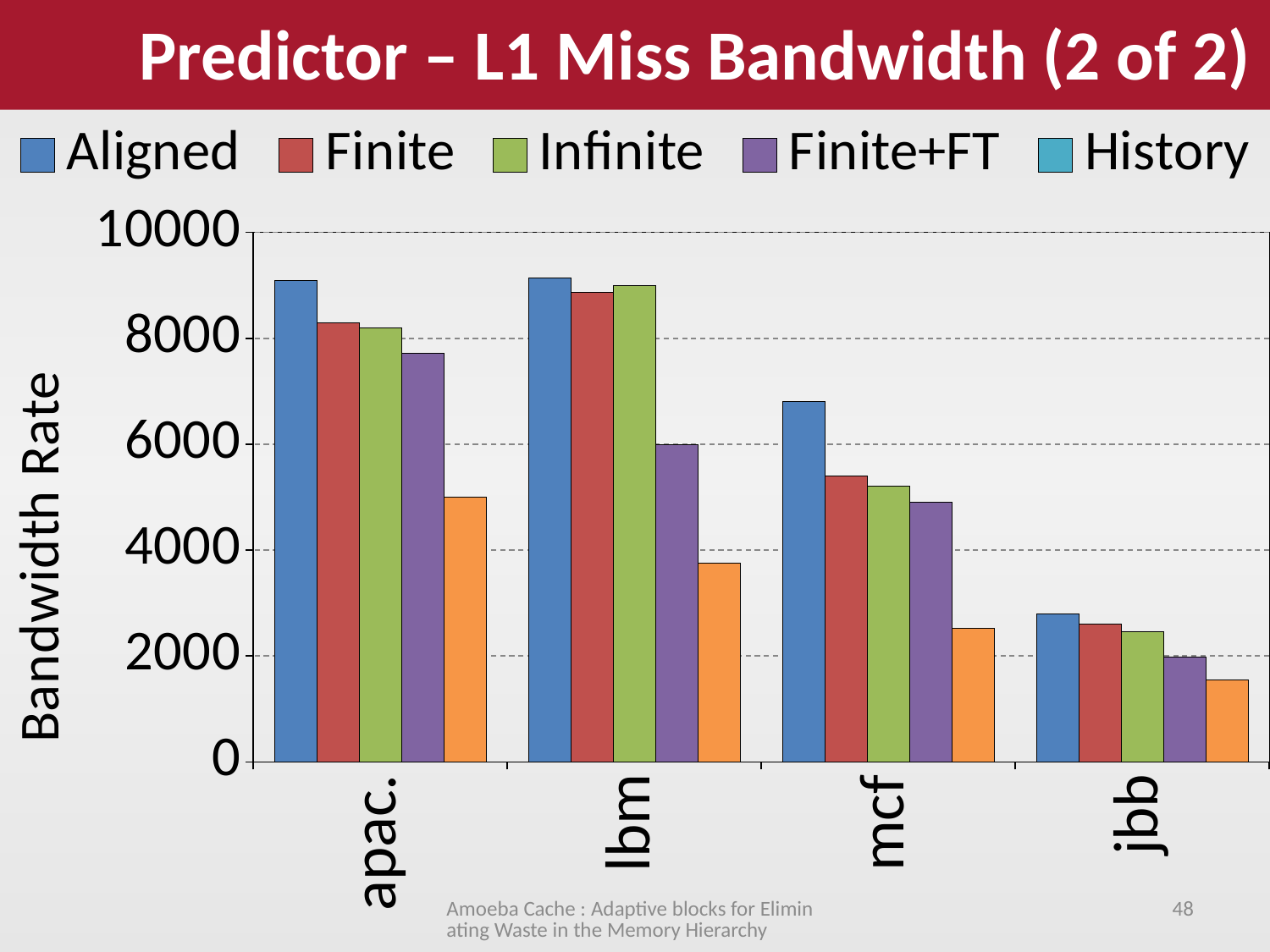

Predictor – L1 Miss Bandwidth (2 of 2)

### Chart

| Category | Aligned | Finite | Infinite | Finite+FT | History |
|---|---|---|---|---|---|
| apac. | 9098.57 | 8297.99 | 8188.41 | 7722.84 | 4999.69 |
| lbm | 9131.9 | 8864.99 | 8992.84 | 5989.21 | 3754.79 |
| mcf | 6803.12 | 5406.59 | 5212.89 | 4908.15 | 2518.64 |
| jbb | 2798.93 | 2603.34 | 2460.84 | 1974.01 | 1542.05 |
Amoeba Cache : Adaptive blocks for Eliminating Waste in the Memory Hierarchy
48